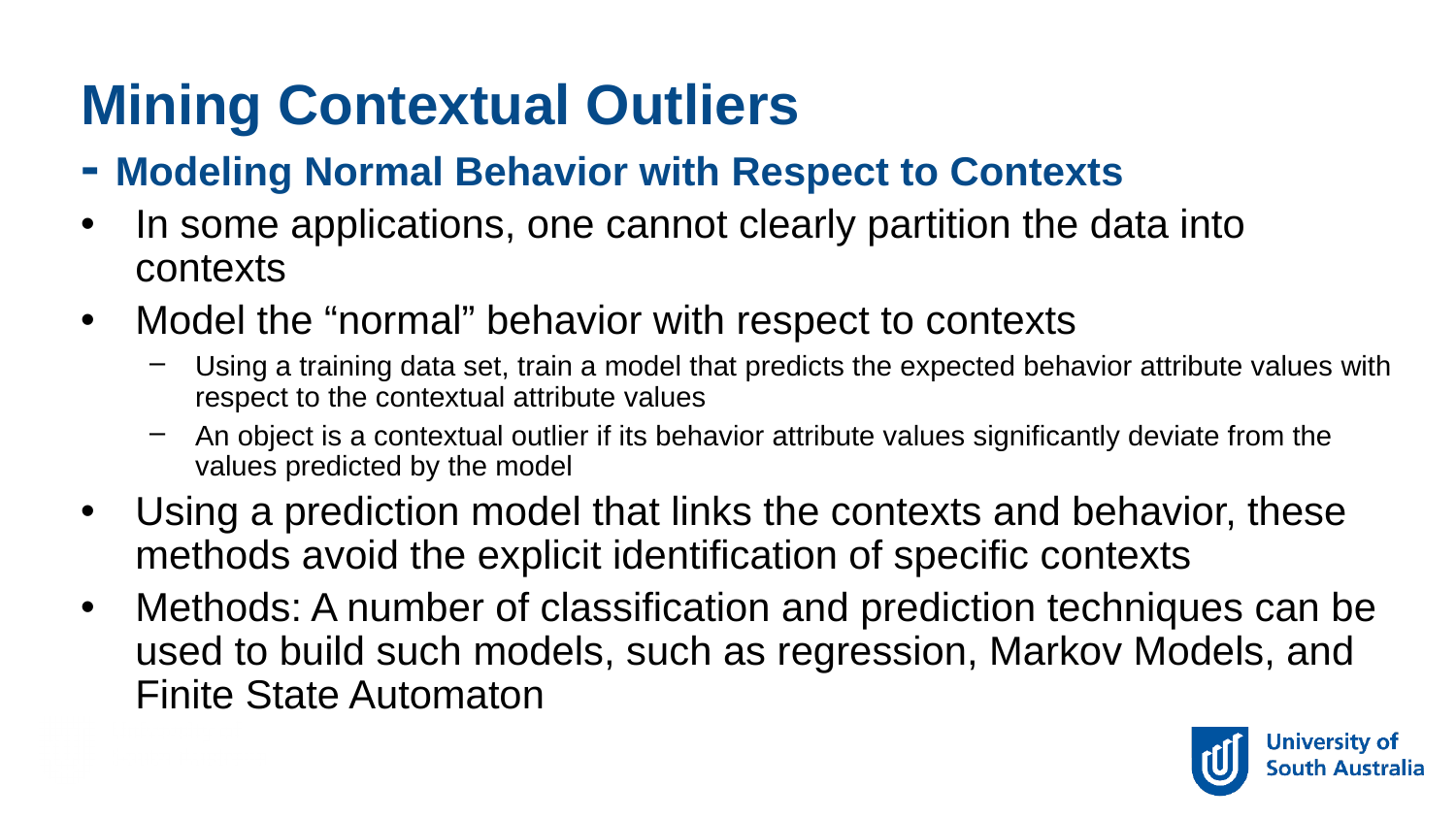

Mining Contextual Outliers
- Modeling Normal Behavior with Respect to Contexts
In some applications, one cannot clearly partition the data into contexts
Model the “normal” behavior with respect to contexts
Using a training data set, train a model that predicts the expected behavior attribute values with respect to the contextual attribute values
An object is a contextual outlier if its behavior attribute values significantly deviate from the values predicted by the model
Using a prediction model that links the contexts and behavior, these methods avoid the explicit identification of specific contexts
Methods: A number of classification and prediction techniques can be used to build such models, such as regression, Markov Models, and Finite State Automaton